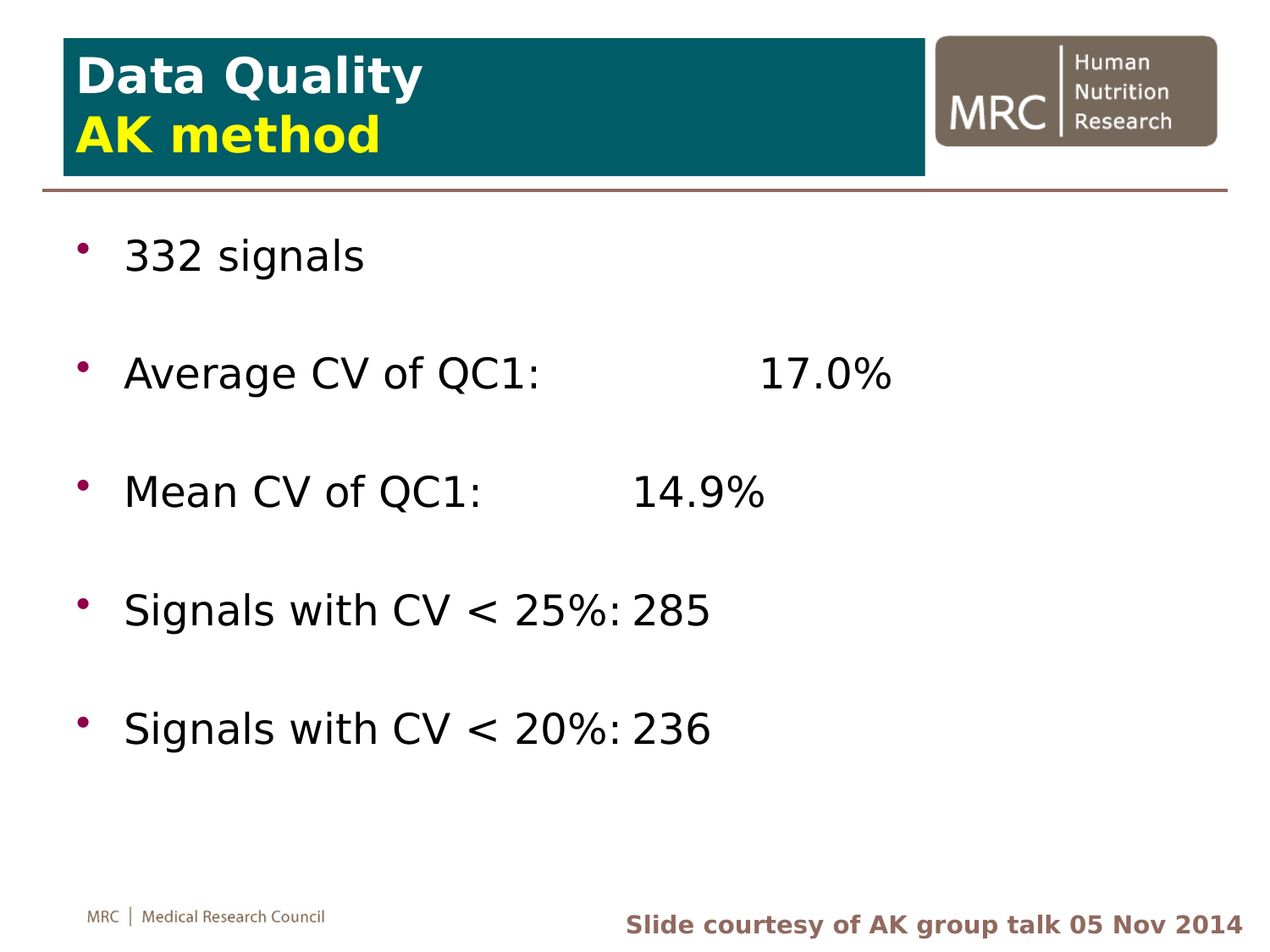

# Data quality
Data Quality
AK method
332 signals

Average CV of QC1: 		17.0%

Mean CV of QC1:		14.9%

Signals with CV < 25%:	285

Signals with CV < 20%:	236

Slide courtesy of AK group talk 05 Nov 2014